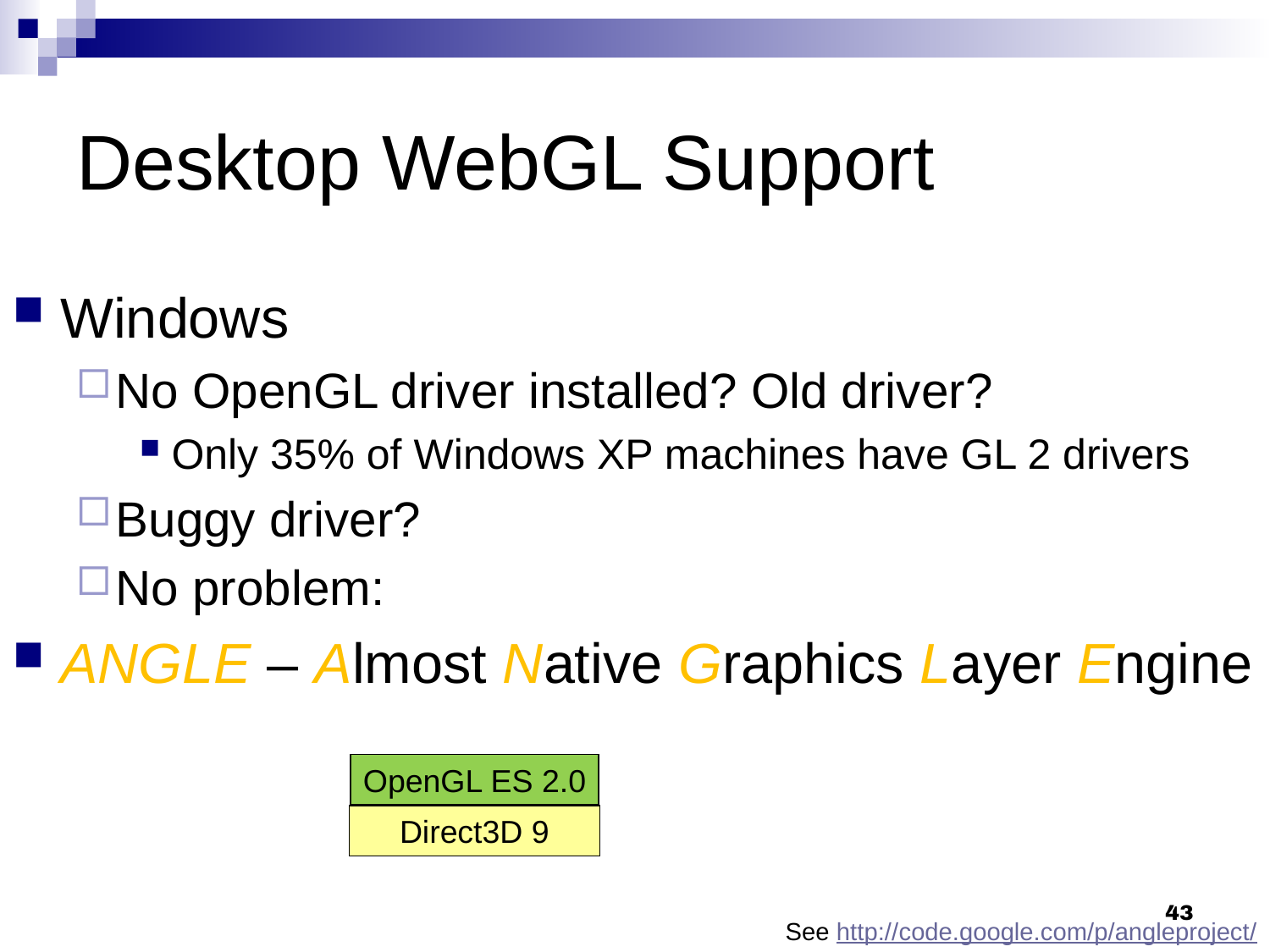

# Desktop WebGL Support
Windows
No OpenGL driver installed? Old driver?
Only 35% of Windows XP machines have GL 2 drivers
Buggy driver?
No problem:
ANGLE – Almost Native Graphics Layer Engine
OpenGL ES 2.0
Direct3D 9
43
See http://code.google.com/p/angleproject/